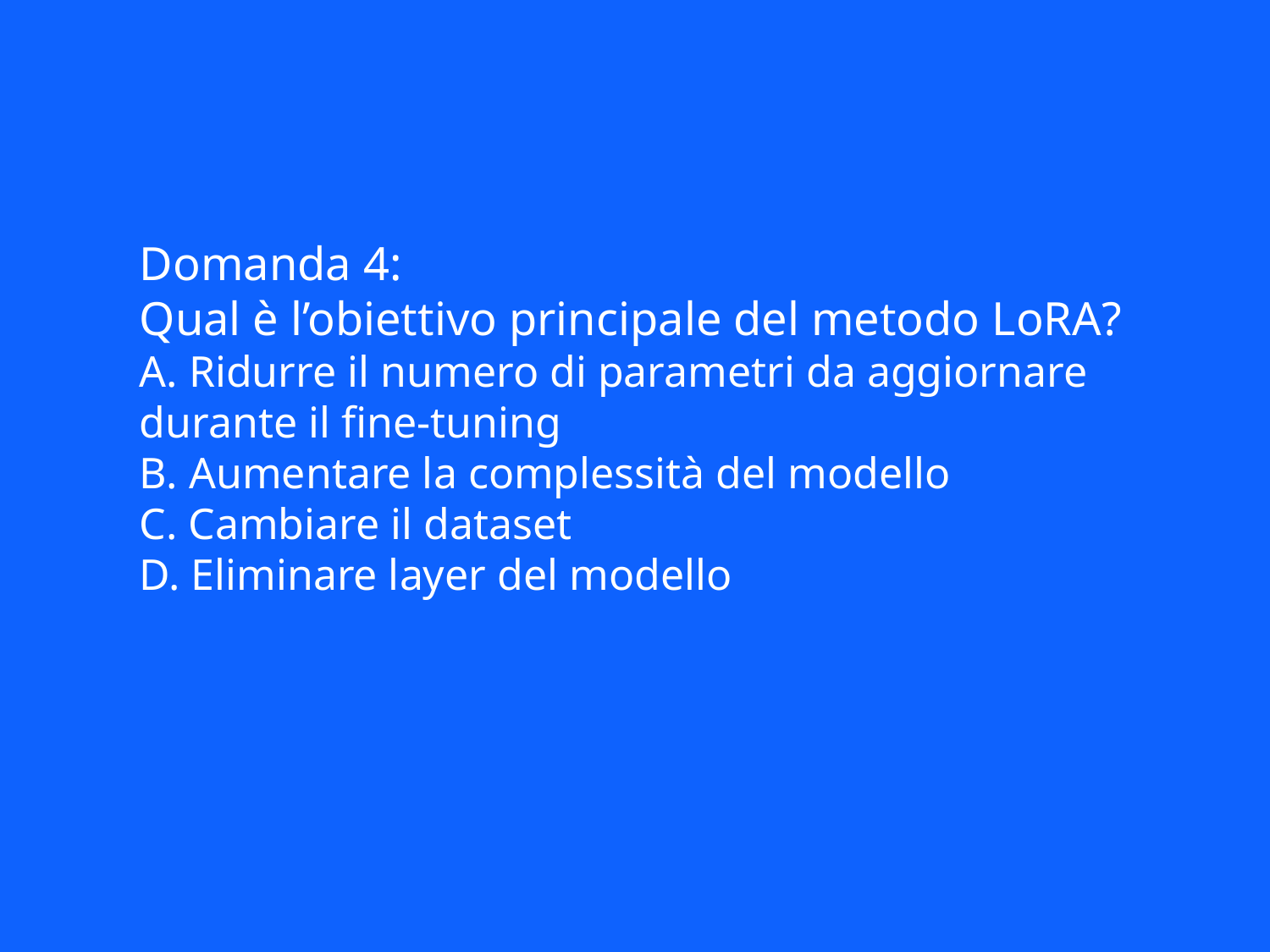

Domanda 4:
Qual è l’obiettivo principale del metodo LoRA?
A. Ridurre il numero di parametri da aggiornare durante il fine-tuning
B. Aumentare la complessità del modello
C. Cambiare il dataset
D. Eliminare layer del modello